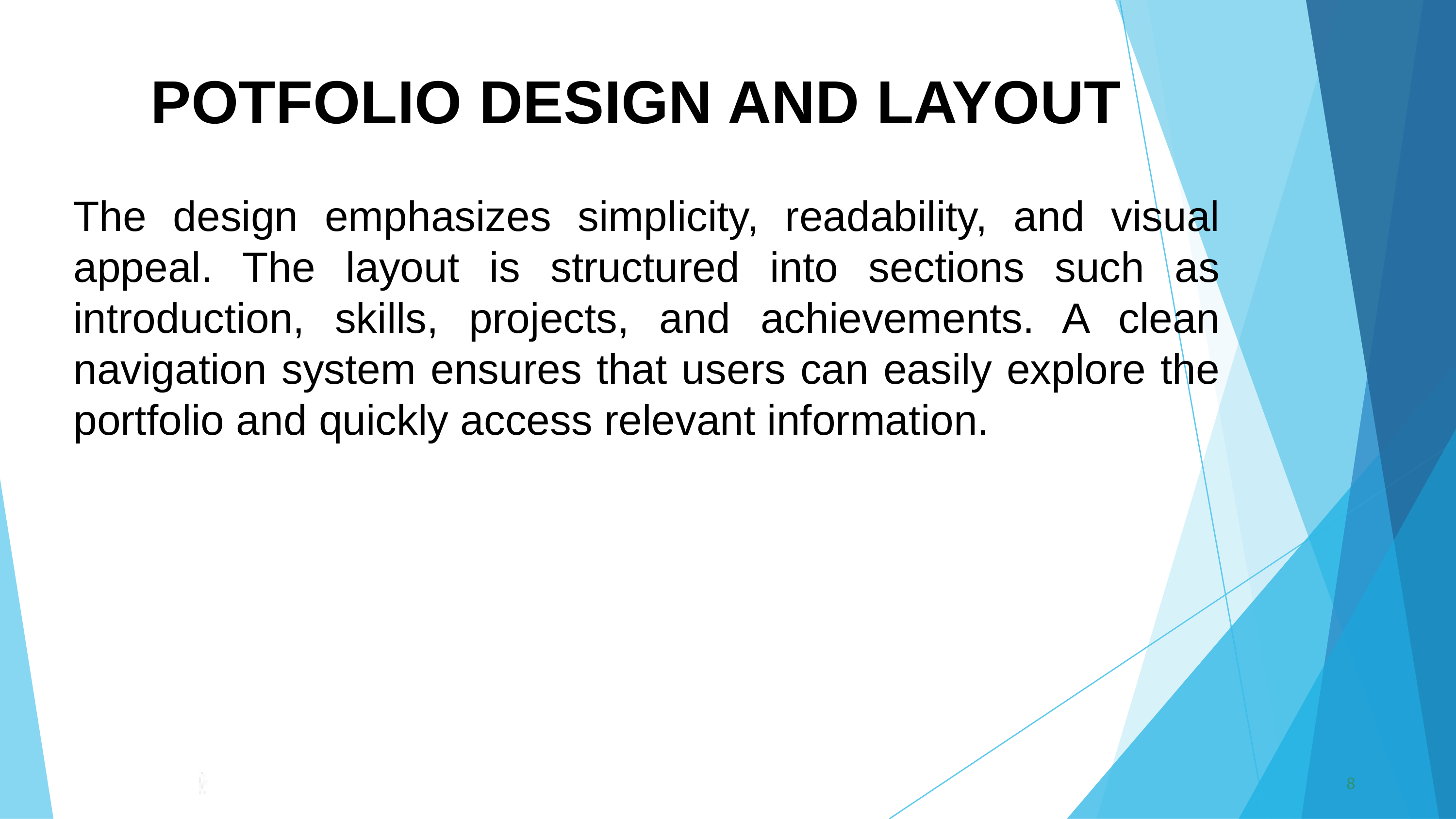

POTFOLIO DESIGN AND LAYOUT
The design emphasizes simplicity, readability, and visual appeal. The layout is structured into sections such as introduction, skills, projects, and achievements. A clean navigation system ensures that users can easily explore the portfolio and quickly access relevant information.

8